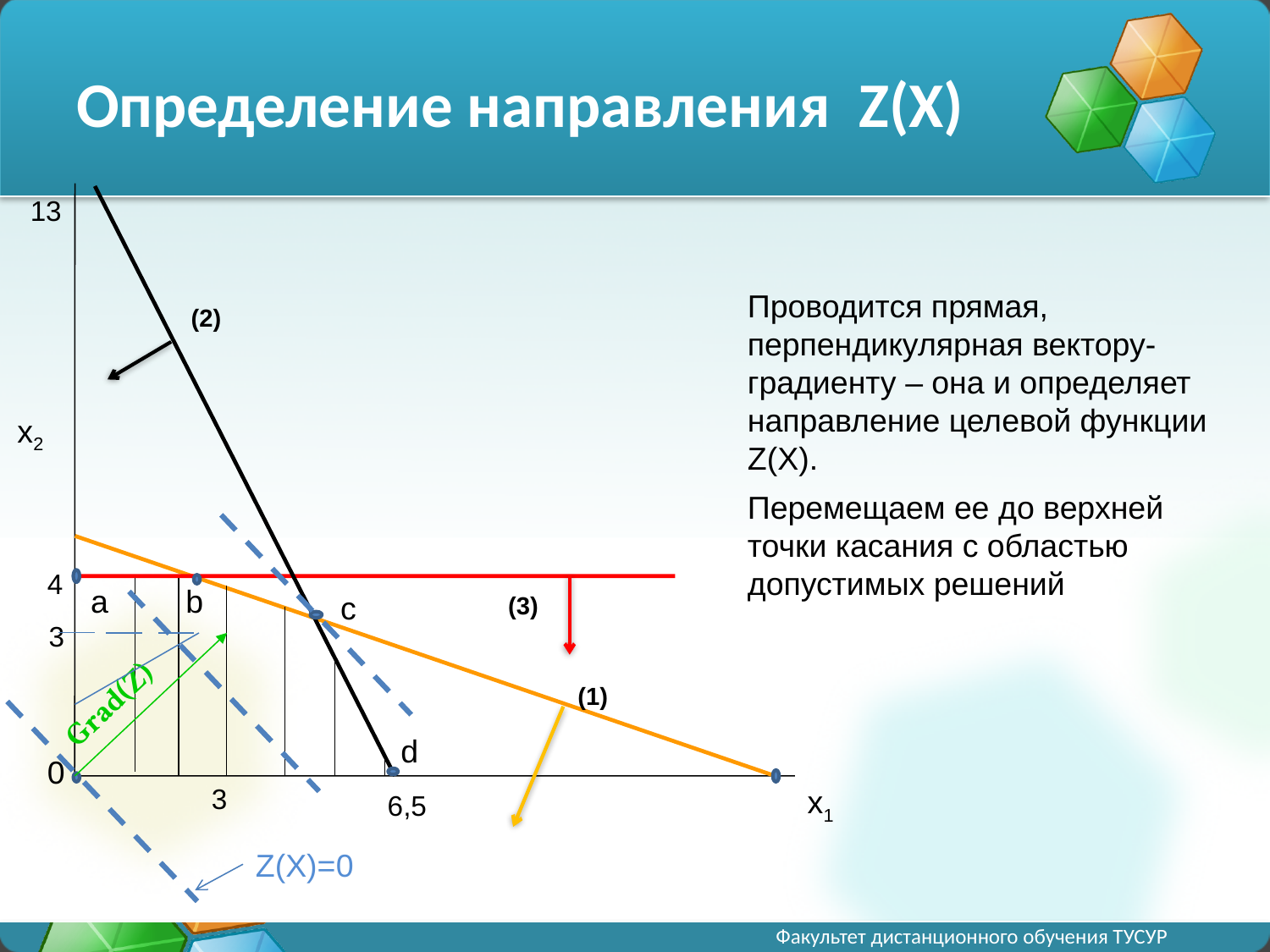

# Определение направления  Z(X)

13
Проводится прямая, перпендикулярная вектору-градиенту – она и определяет направление целевой функции Z(X).
Перемещаем ее до верхней точки касания с областью допустимых решений

(2)
x2

4

a
b

c
(3)

3

Grad(Z)
(1)

d
0

3

x1
6,5
Z(X)=0